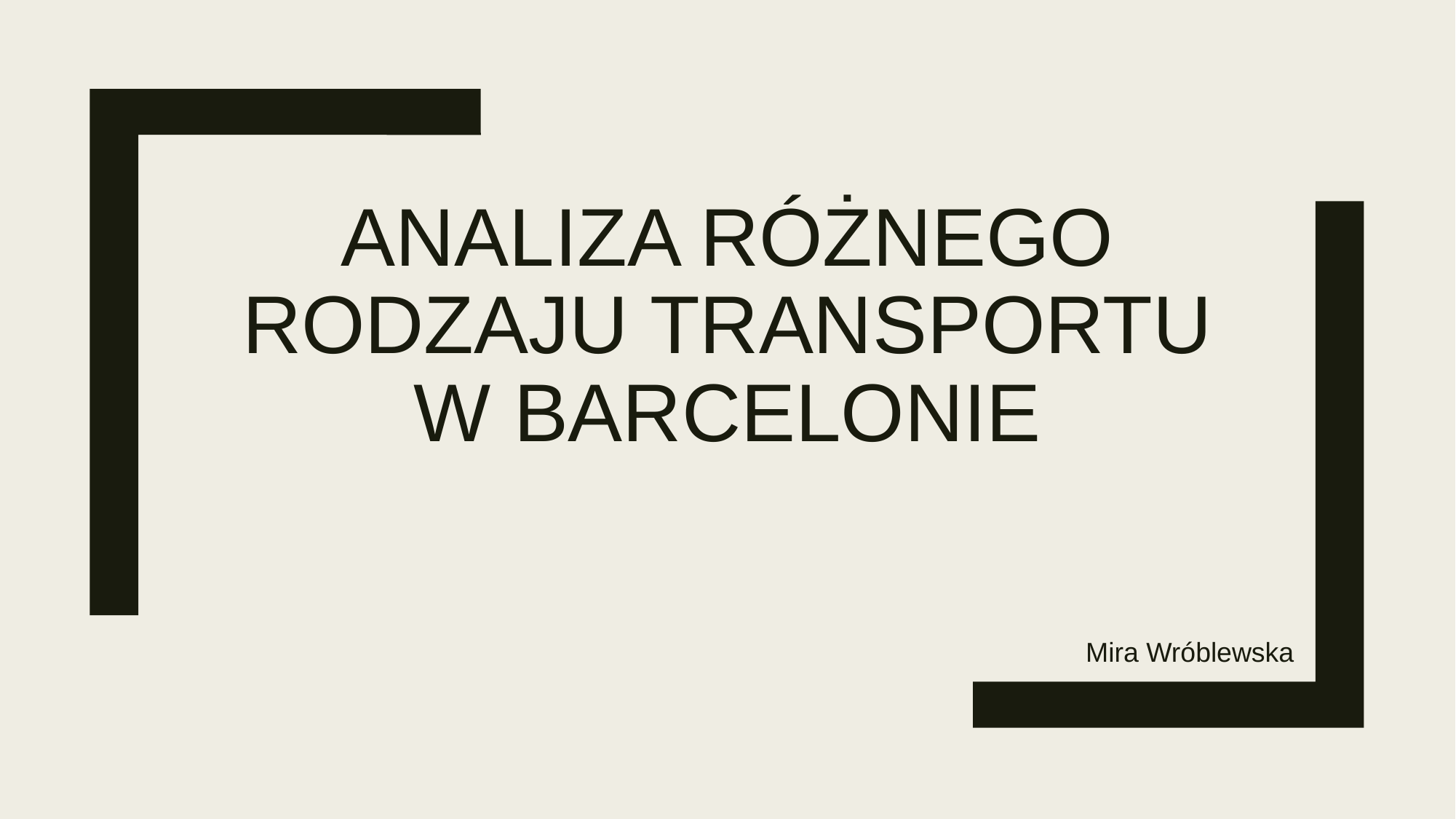

# Analiza różnego rodzaju transportu w barcelonie
Mira Wróblewska